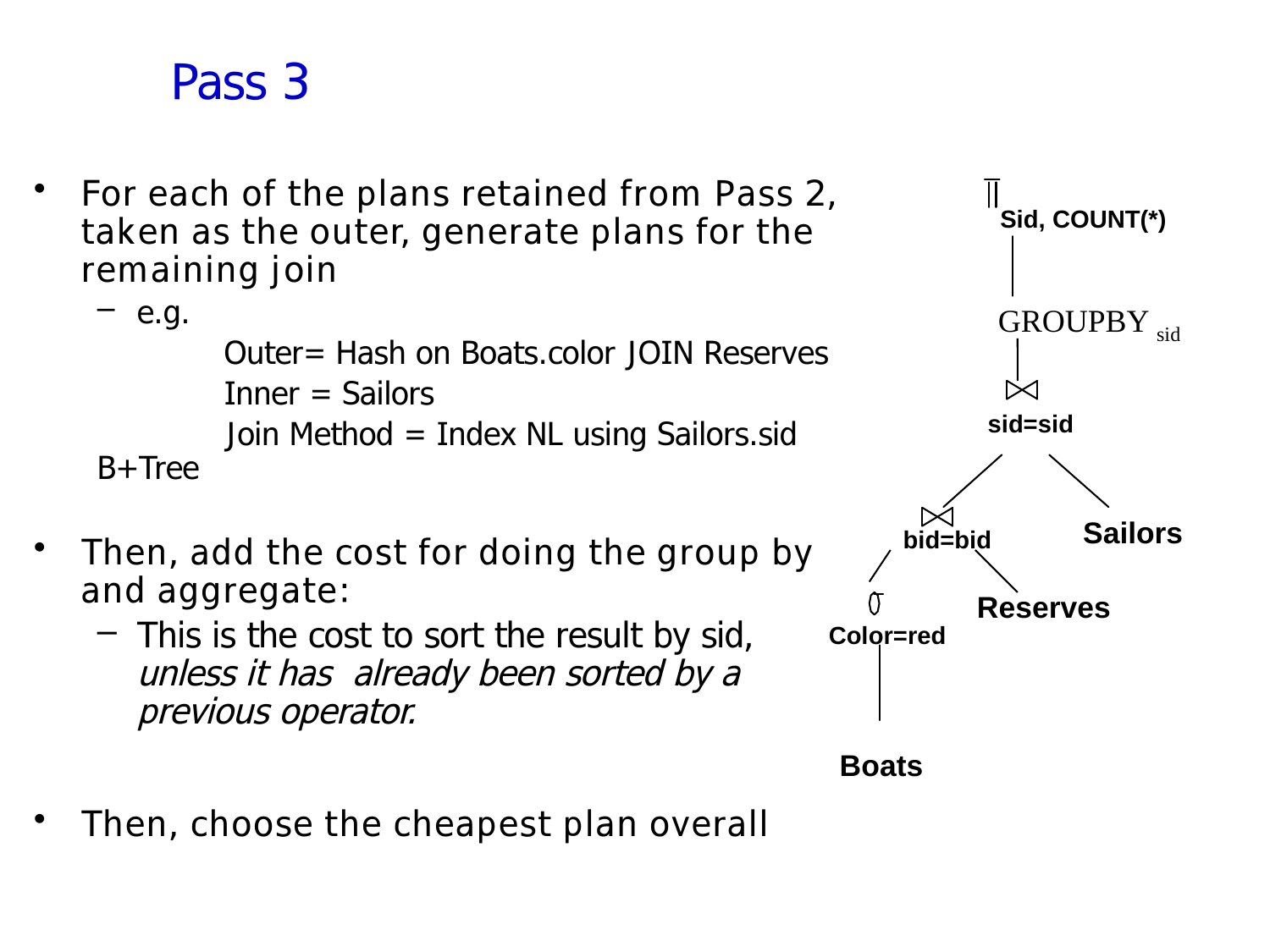

# Pass 3
For each of the plans retained from Pass 2, taken as the outer, generate plans for the remaining join
e.g.
	Outer= Hash on Boats.color JOIN Reserves
	Inner = Sailors
	Join Method = Index NL using Sailors.sid B+Tree

Then, add the cost for doing the group by and aggregate:
This is the cost to sort the result by sid,           unless it has  already been sorted by a  previous operator.

Then, choose the cheapest plan overall

Sid, COUNT(*)

GROUPBY sid

sid=sid

Sailors
bid=bid

Reserves

Color=red

Boats